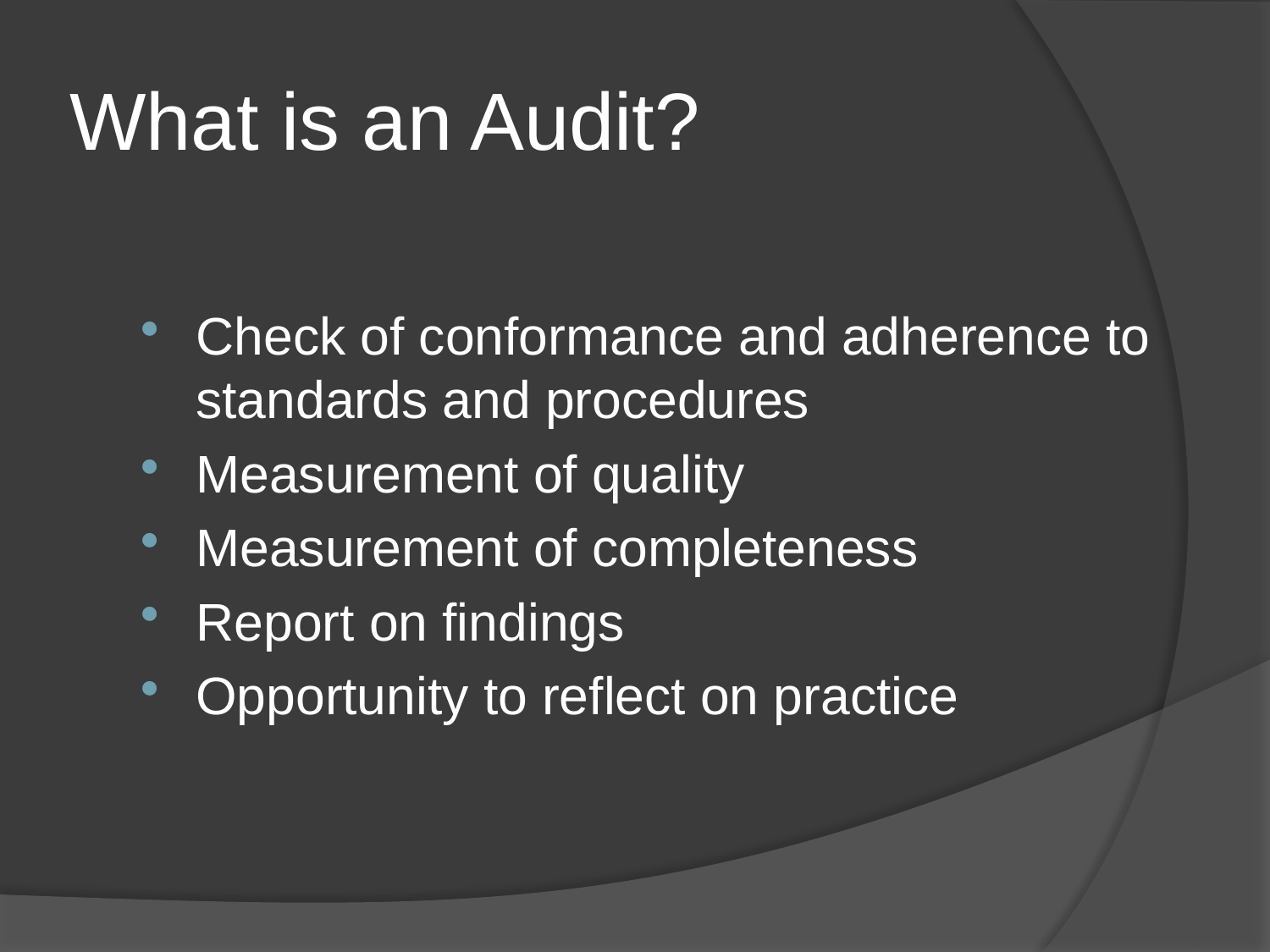

# What is an Audit?
Check of conformance and adherence to standards and procedures
Measurement of quality
Measurement of completeness
Report on findings
Opportunity to reflect on practice